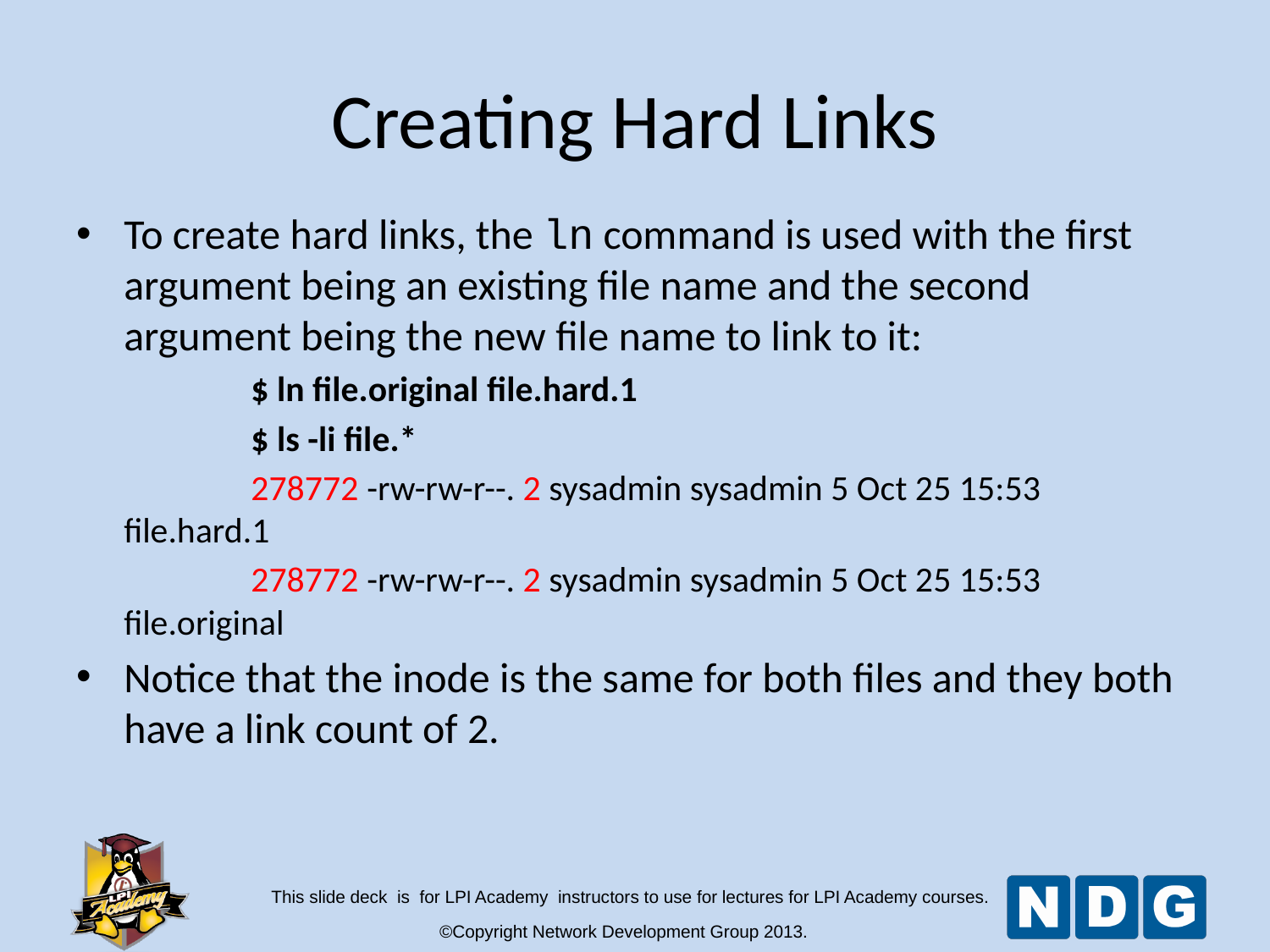

Creating Hard Links
To create hard links, the ln command is used with the first argument being an existing file name and the second argument being the new file name to link to it:
		$ ln file.original file.hard.1
		$ ls -li file.*
		278772 -rw-rw-r--. 2 sysadmin sysadmin 5 Oct 25 15:53 file.hard.1
		278772 -rw-rw-r--. 2 sysadmin sysadmin 5 Oct 25 15:53 file.original
Notice that the inode is the same for both files and they both have a link count of 2.